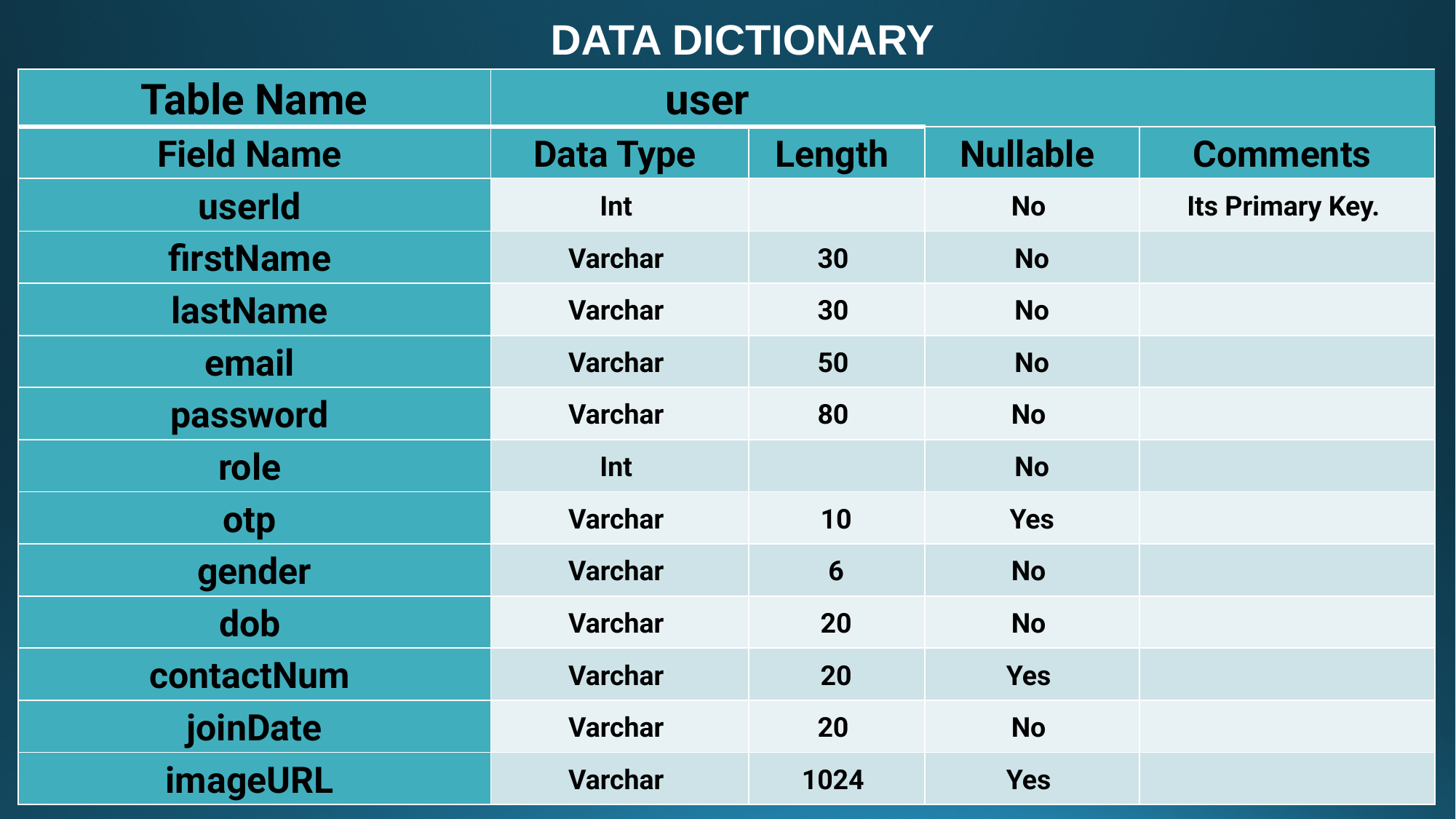

DATA DICTIONARY
| Table Name | user |  |  |  |
| --- | --- | --- | --- | --- |
| Field Name | Data Type | Length | Nullable | Comments |
| userId | Int |  | No | Its Primary Key. |
| firstName | Varchar | 30 | No |  |
| lastName | Varchar | 30 | No |  |
| email | Varchar | 50 | No |  |
| password | Varchar | 80 | No |  |
| role | Int |  | No |  |
| otp | Varchar | 10 | Yes |  |
| gender | Varchar | 6 | No |  |
| dob | Varchar | 20 | No |  |
| contactNum | Varchar | 20 | Yes |  |
| joinDate | Varchar | 20 | No |  |
| imageURL | Varchar | 1024 | Yes |  |